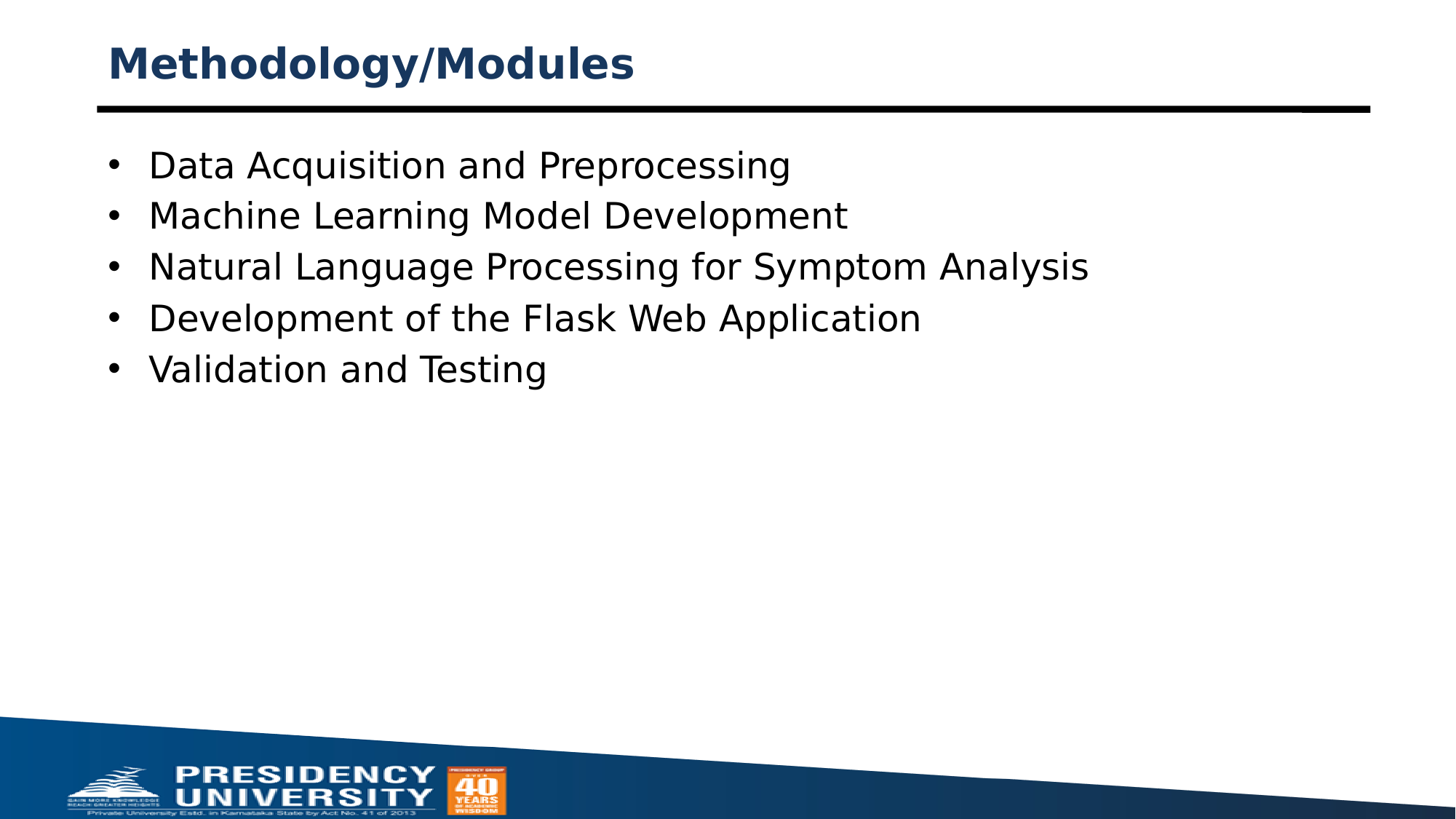

# Methodology/Modules
Data Acquisition and Preprocessing
Machine Learning Model Development
Natural Language Processing for Symptom Analysis
Development of the Flask Web Application
Validation and Testing